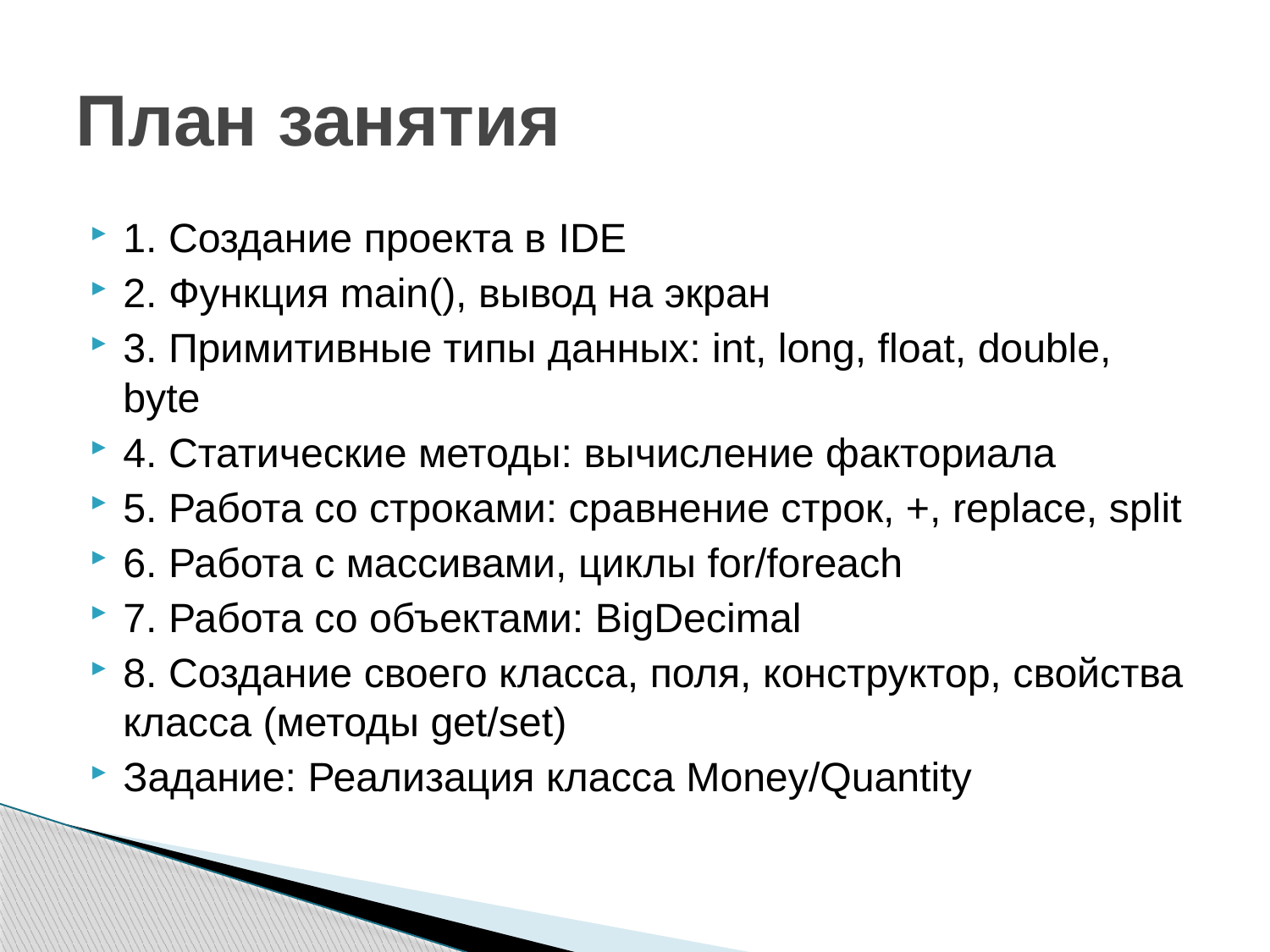

# План занятия
1. Создание проекта в IDE
2. Функция main(), вывод на экран
3. Примитивные типы данных: int, long, float, double, byte
4. Статические методы: вычисление факториала
5. Работа со строками: сравнение строк, +, replace, split
6. Работа с массивами, циклы for/foreach
7. Работа со объектами: BigDecimal
8. Создание своего класса, поля, конструктор, свойства класса (методы get/set)
Задание: Реализация класса Money/Quantity